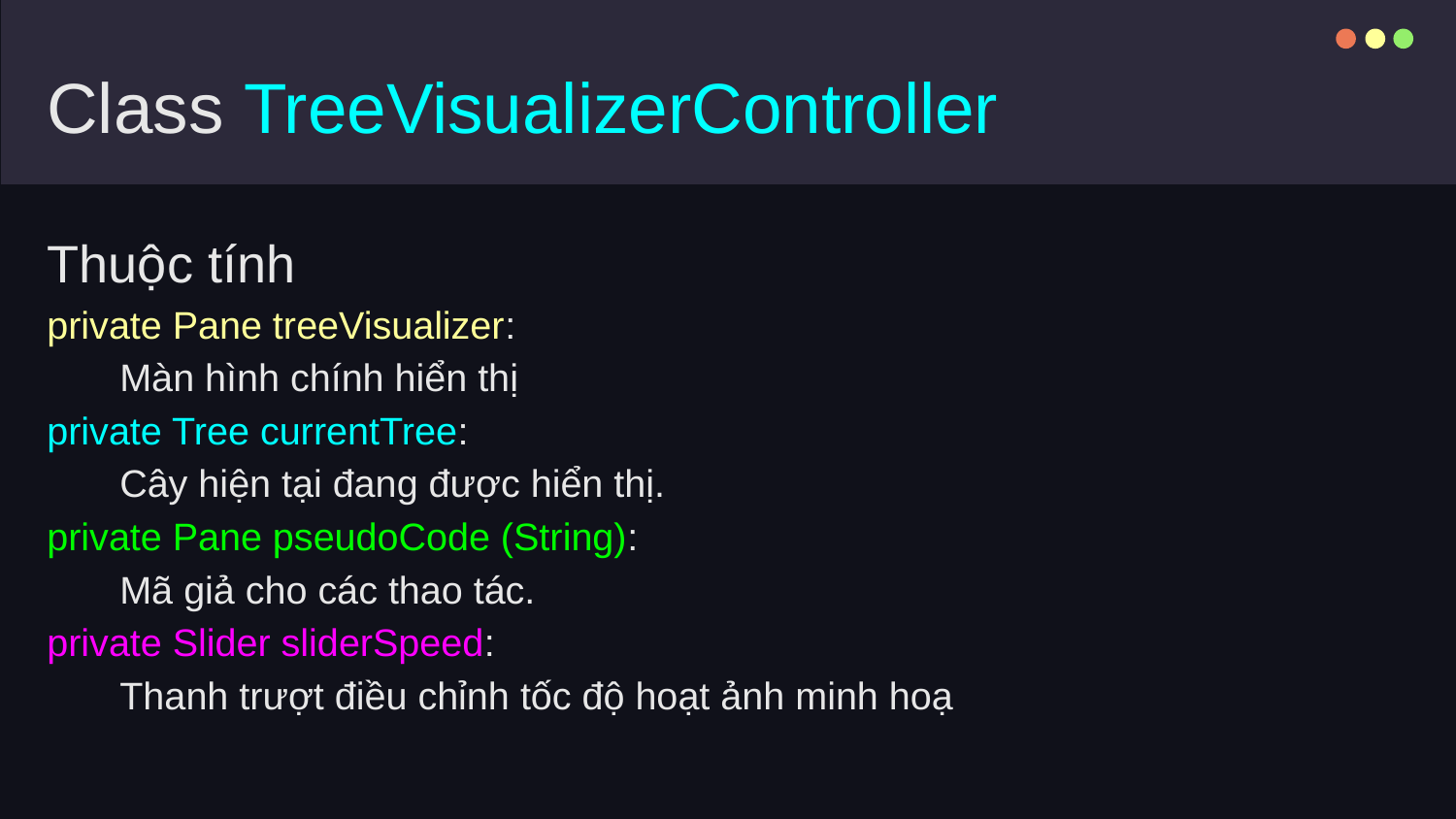

# Class TreeVisualizerController

Thuộc tính
private Pane treeVisualizer:
Màn hình chính hiển thị
private Tree currentTree:
Cây hiện tại đang được hiển thị.
private Pane pseudoCode (String):
Mã giả cho các thao tác.
private Slider sliderSpeed:
Thanh trượt điều chỉnh tốc độ hoạt ảnh minh hoạ